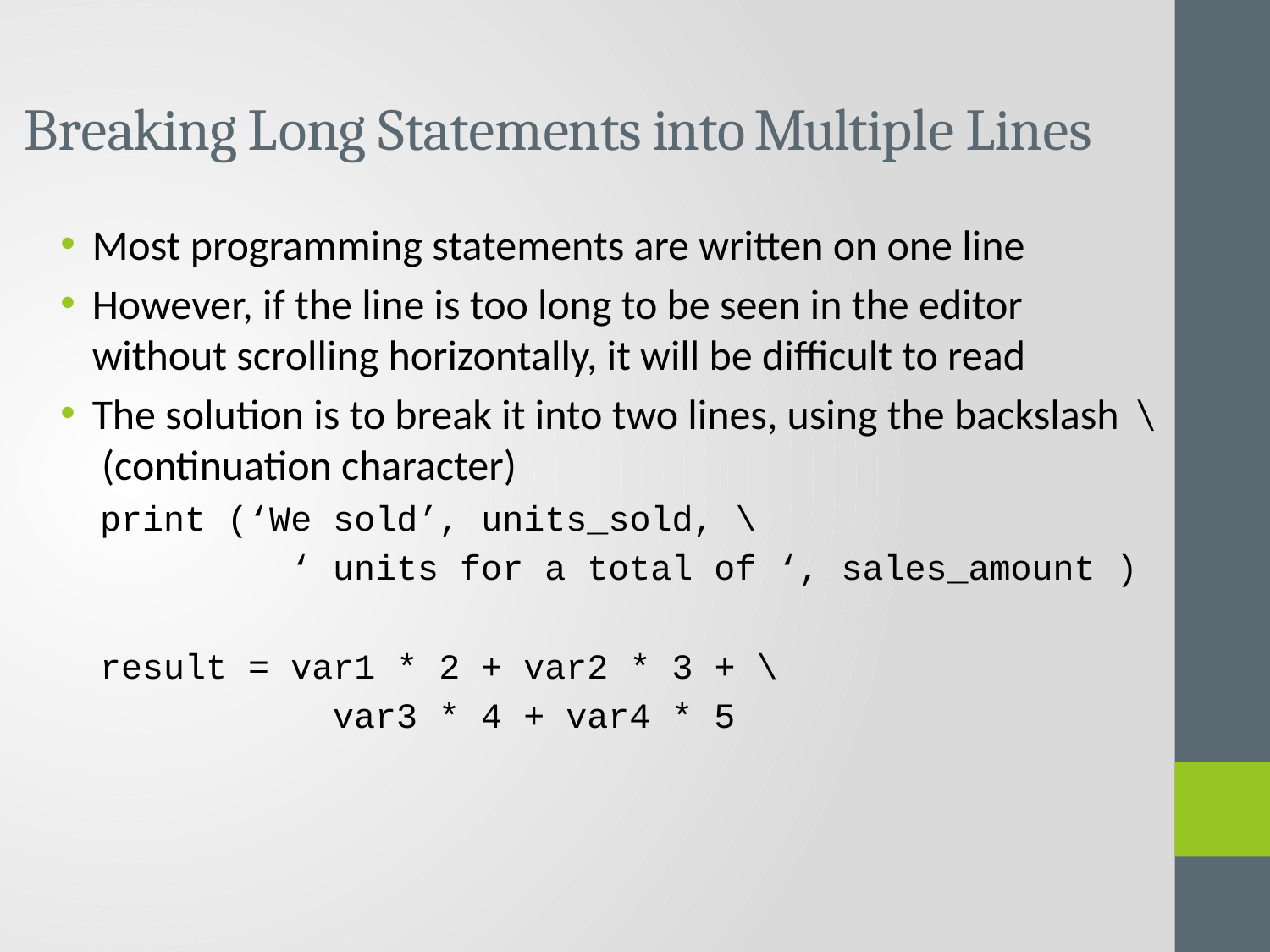

# Breaking Long Statements into Multiple Lines
Most programming statements are written on one line
However, if the line is too long to be seen in the editor without scrolling horizontally, it will be difficult to read
The solution is to break it into two lines, using the backslash  \  (continuation character)
print (‘We sold’, units_sold, \
	   ‘ units for a total of ‘, sales_amount )

result = var1 * 2 + var2 * 3 + \
	     var3 * 4 + var4 * 5